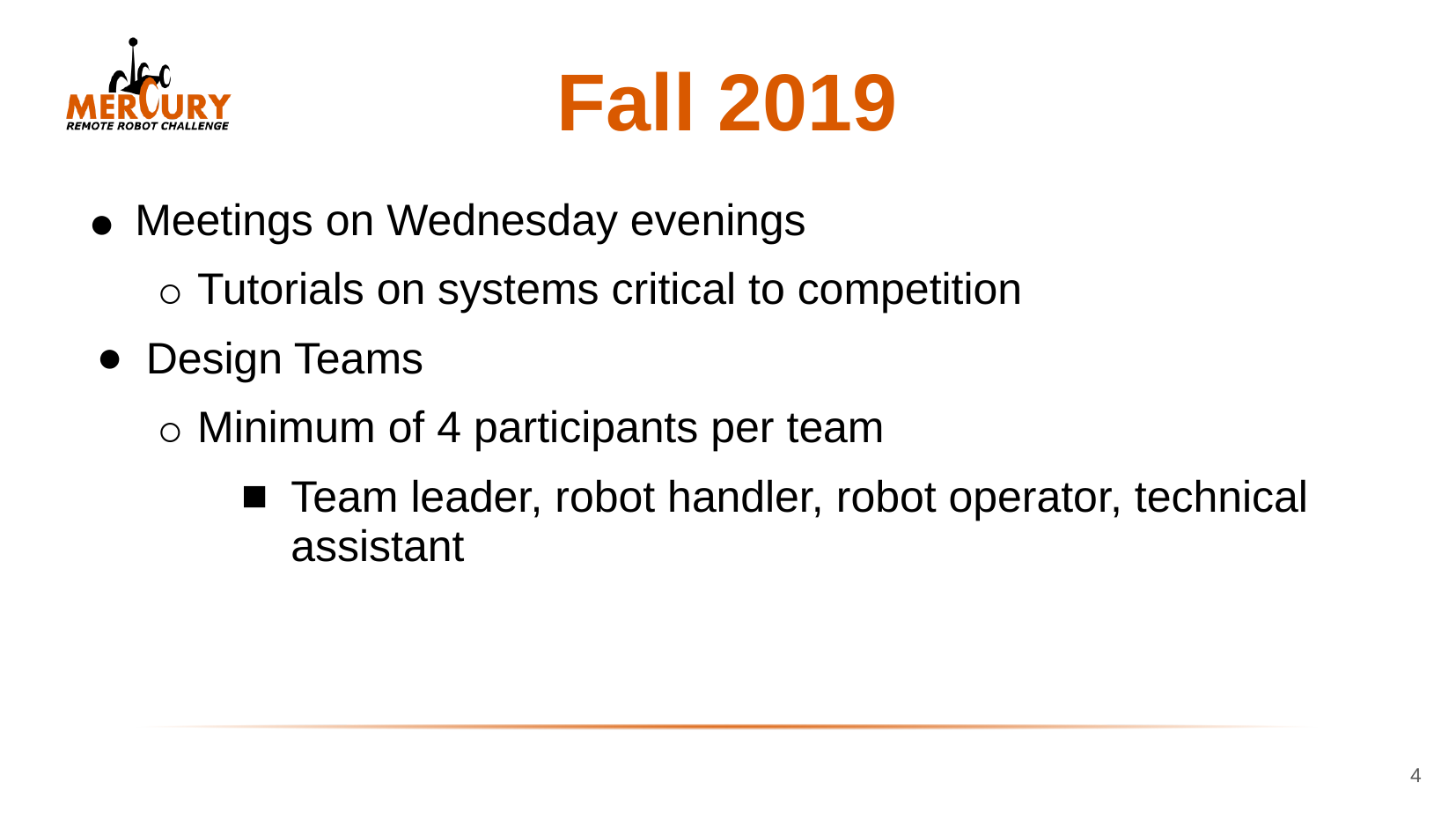

# Fall 2019
Meetings on Wednesday evenings
Tutorials on systems critical to competition
Design Teams
Minimum of 4 participants per team
Team leader, robot handler, robot operator, technical assistant
4